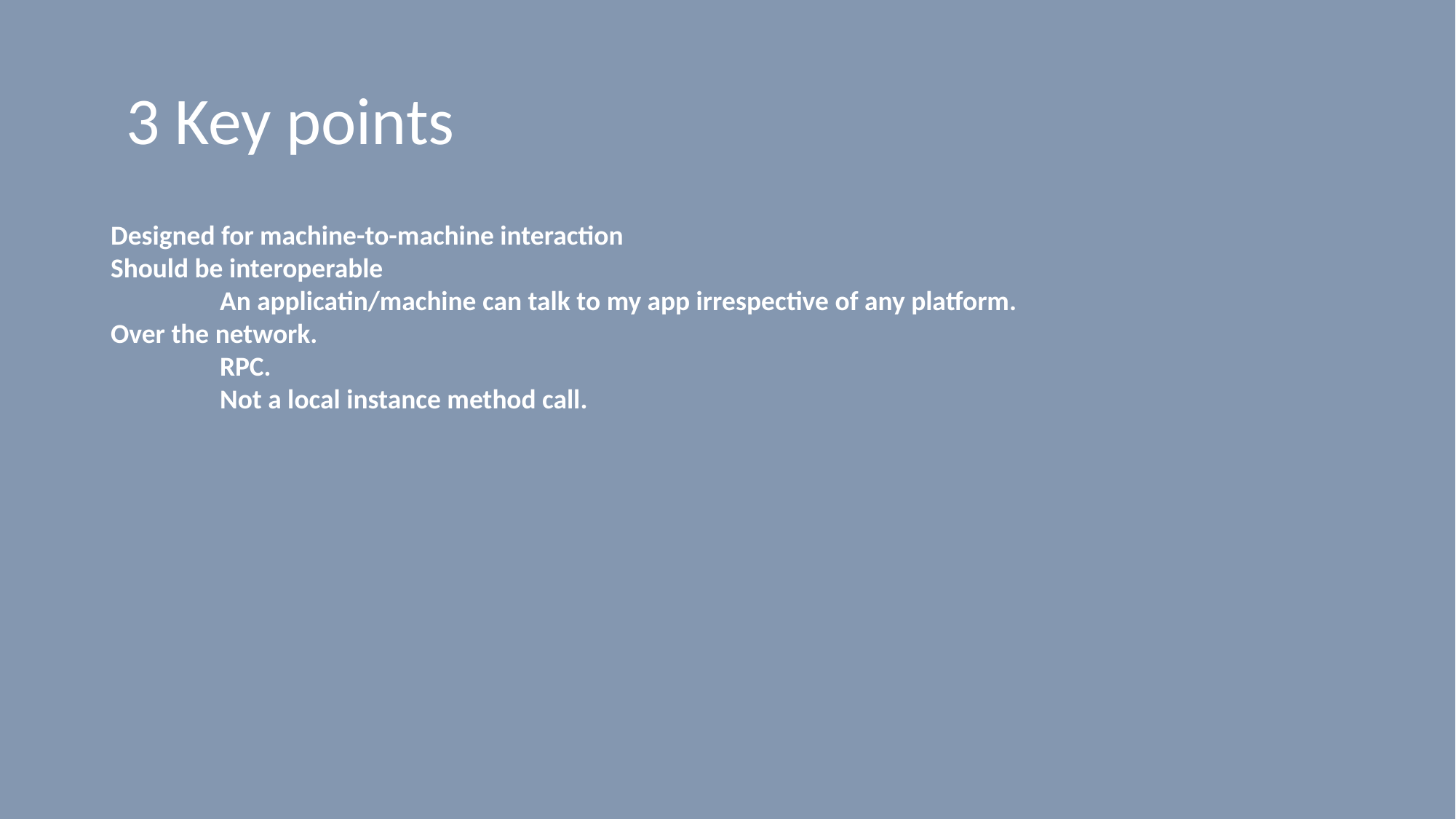

# 3 Key points
Designed for machine-to-machine interaction
Should be interoperable
	An applicatin/machine can talk to my app irrespective of any platform.
Over the network.
	RPC.
	Not a local instance method call.